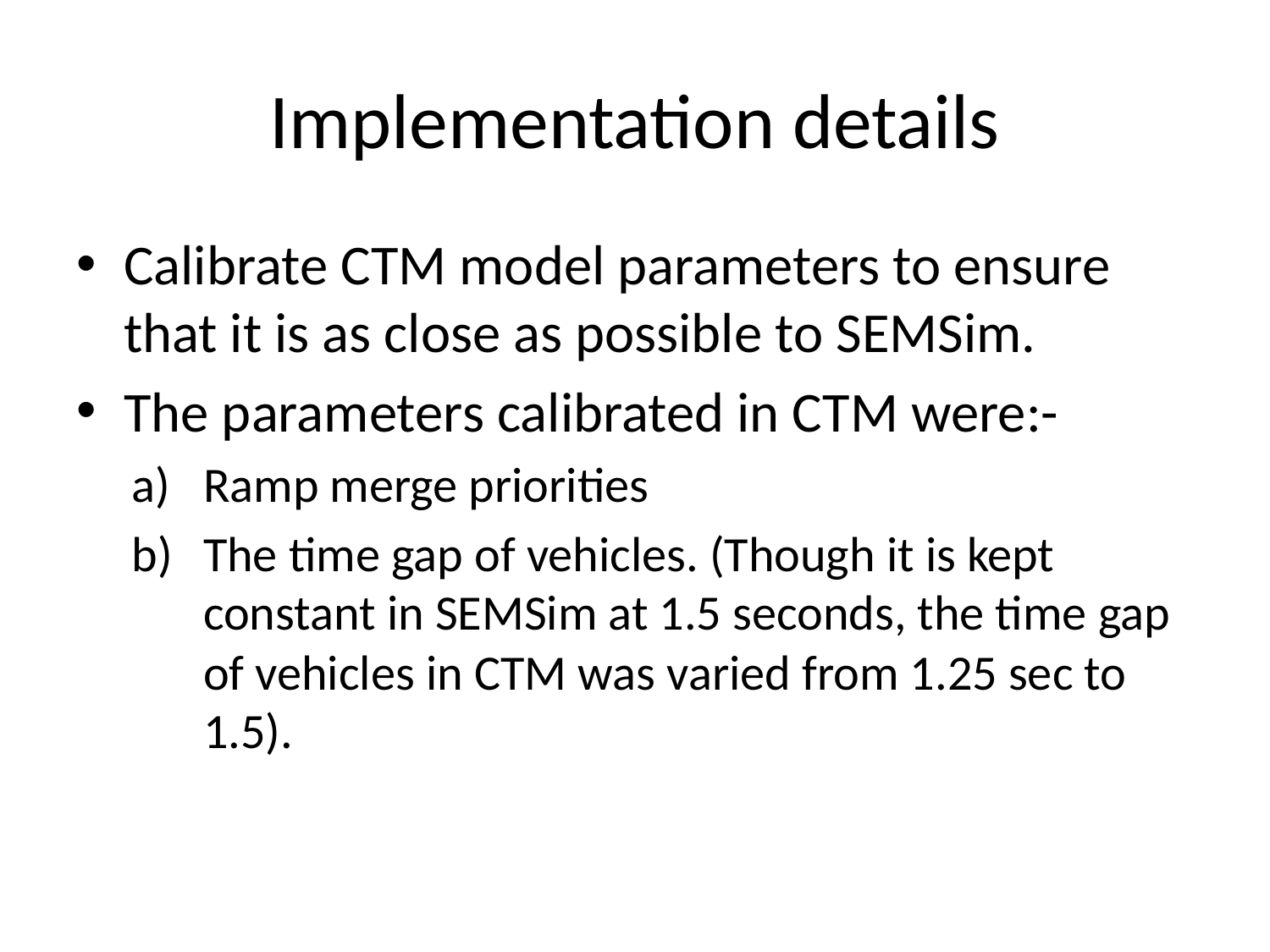

# Implementation details
Calibrate CTM model parameters to ensure that it is as close as possible to SEMSim.
The parameters calibrated in CTM were:-
Ramp merge priorities
The time gap of vehicles. (Though it is kept constant in SEMSim at 1.5 seconds, the time gap of vehicles in CTM was varied from 1.25 sec to 1.5).